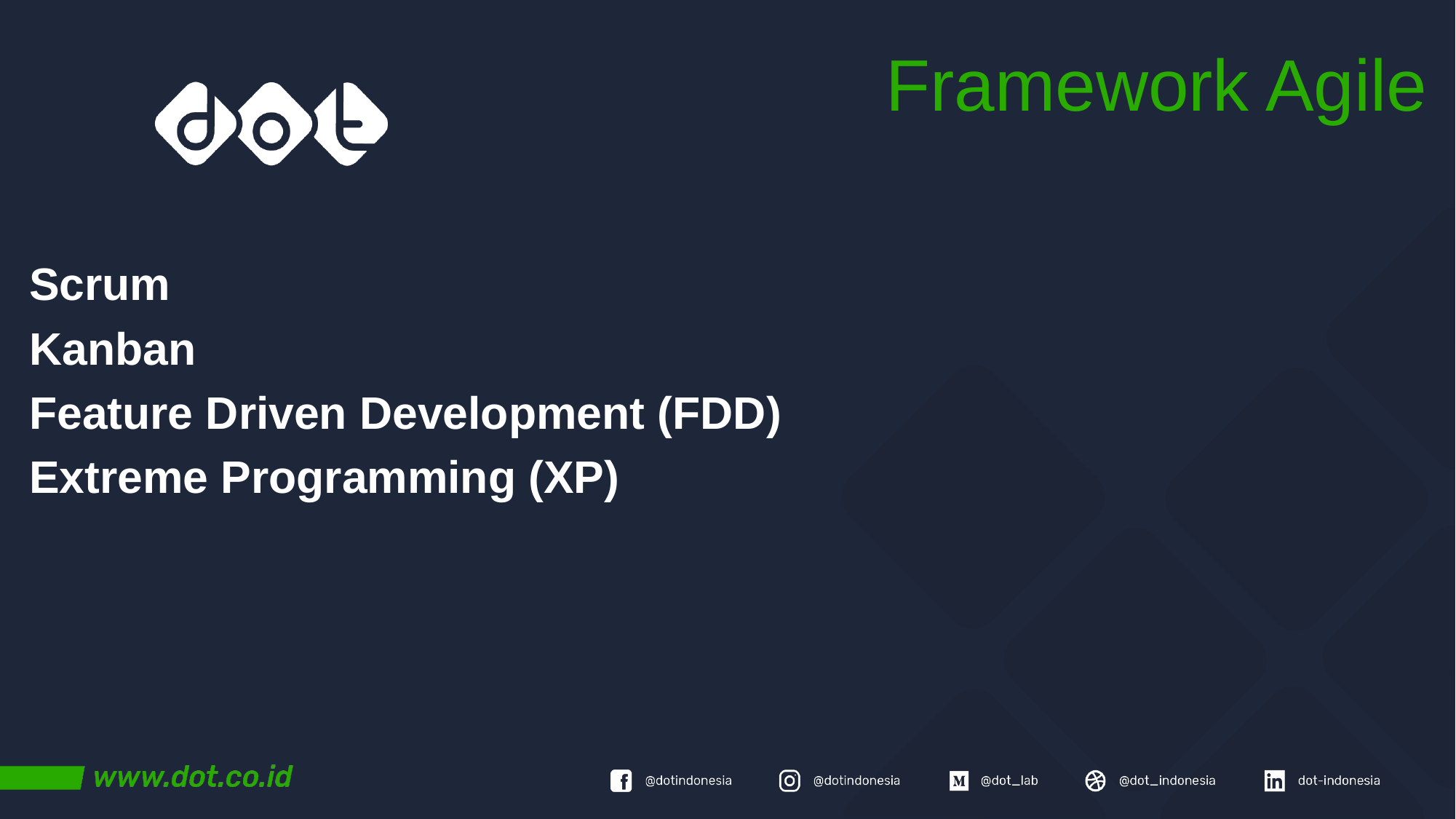

# Framework Agile

Scrum
Kanban
Feature Driven Development (FDD)
Extreme Programming (XP)